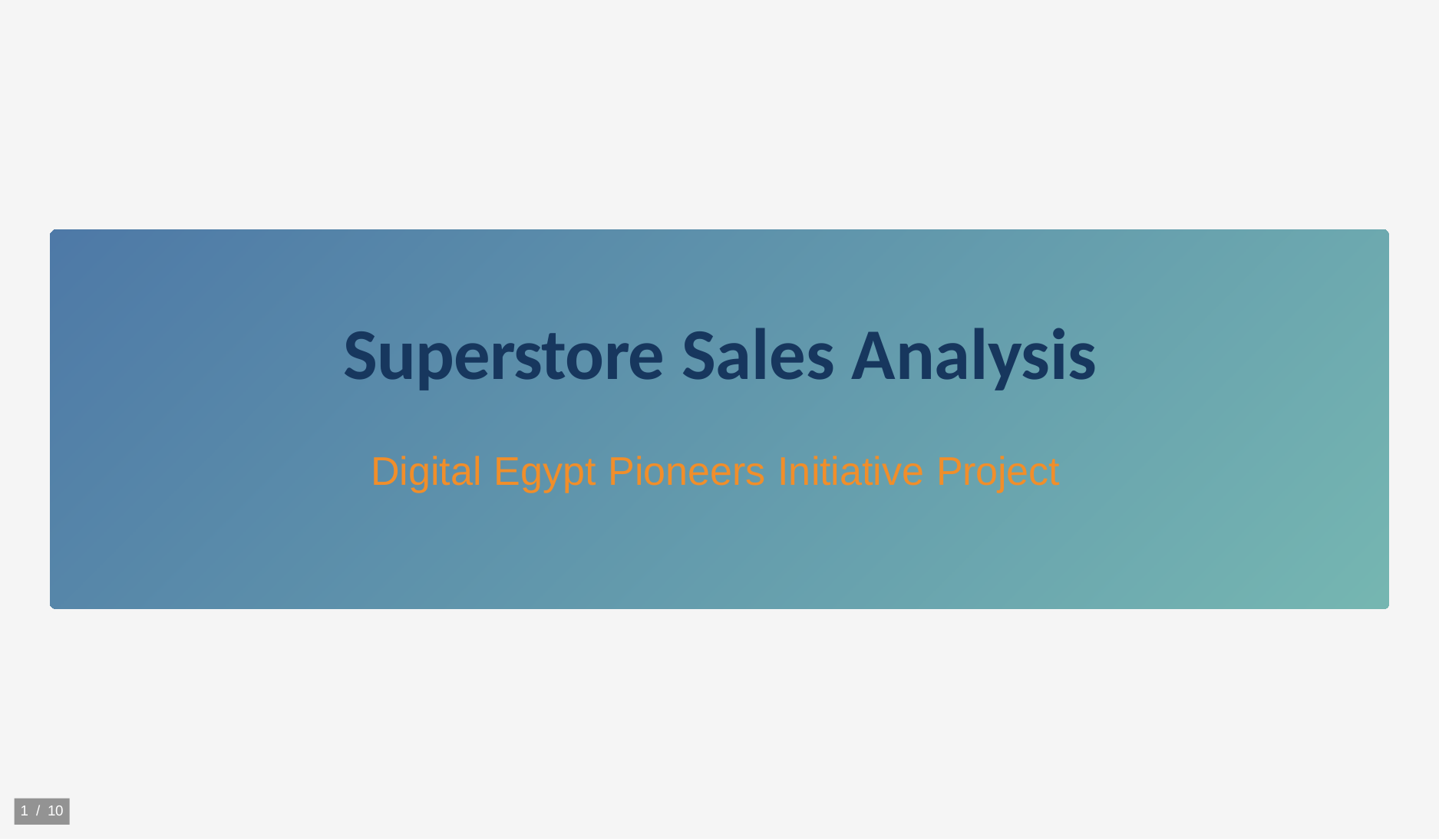

# Superstore Sales Analysis
Digital Egypt Pioneers Initiative Project

1 / 10